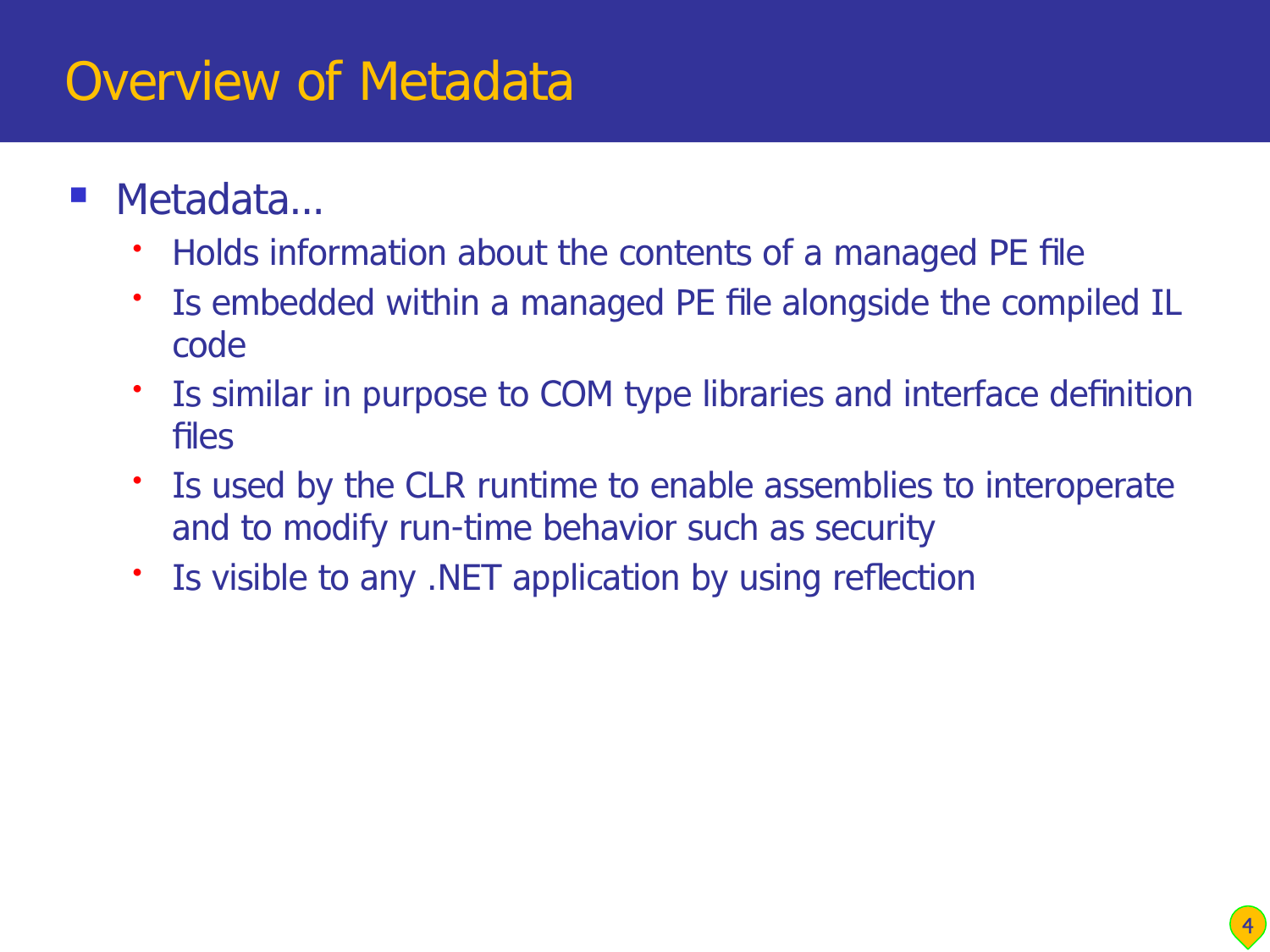

# Overview of Metadata
Metadata…
Holds information about the contents of a managed PE file
Is embedded within a managed PE file alongside the compiled IL code
Is similar in purpose to COM type libraries and interface definition files
Is used by the CLR runtime to enable assemblies to interoperate and to modify run-time behavior such as security
Is visible to any .NET application by using reflection

4